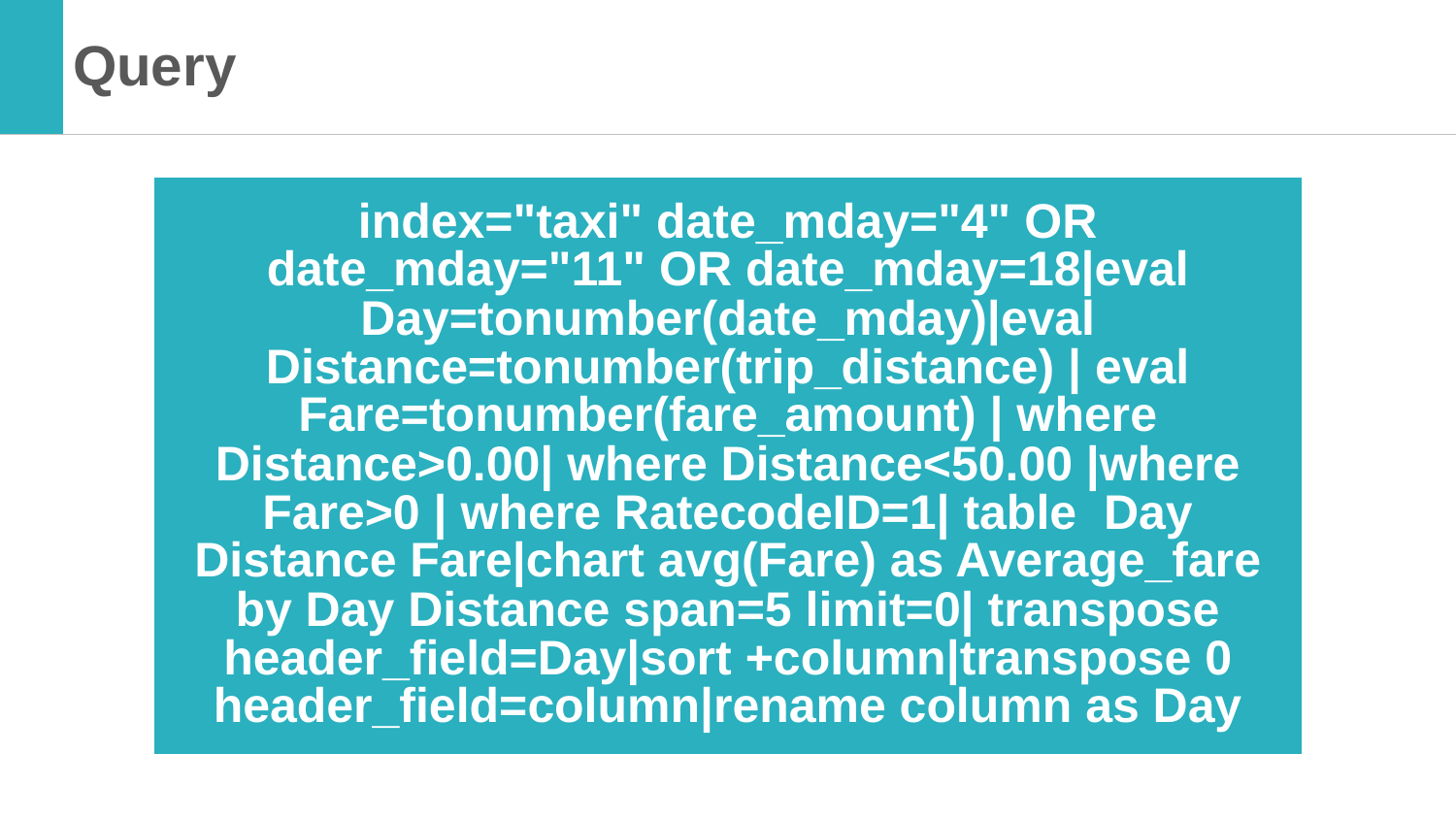

# Query
index="taxi" date_mday="4" OR date_mday="11" OR date_mday=18|eval Day=tonumber(date_mday)|eval Distance=tonumber(trip_distance) | eval Fare=tonumber(fare_amount) | where Distance>0.00| where Distance<50.00 |where Fare>0 | where RatecodeID=1| table  Day Distance Fare|chart avg(Fare) as Average_fare by Day Distance span=5 limit=0| transpose header_field=Day|sort +column|transpose 0 header_field=column|rename column as Day